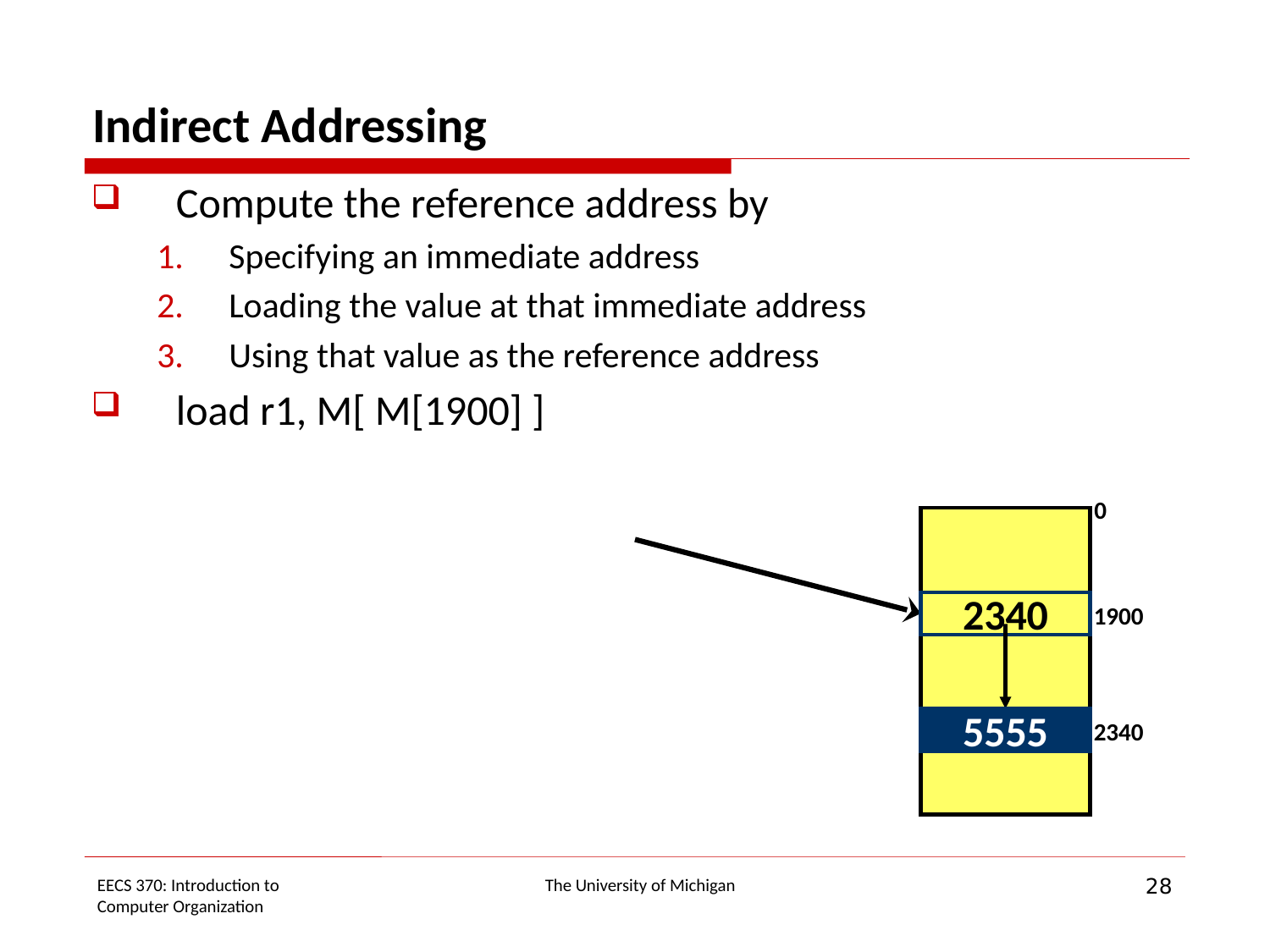

# Indirect Addressing
Compute the reference address by
Specifying an immediate address
Loading the value at that immediate address
Using that value as the reference address
load r1, M[ M[1900] ]
0

2340
1900

5555
2340
28
EECS 370: Introduction to
Computer Organization